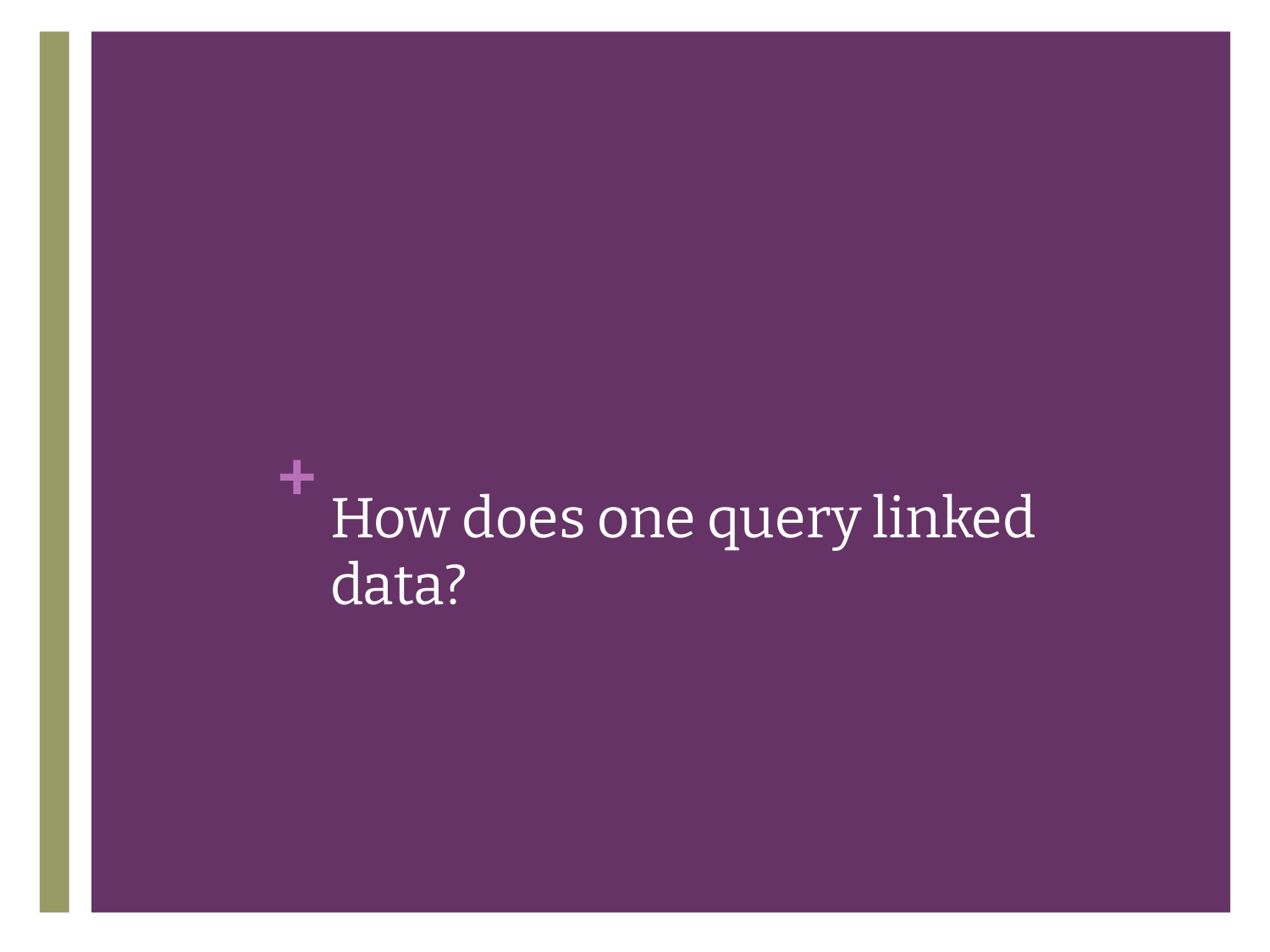

# How does one query linked data?